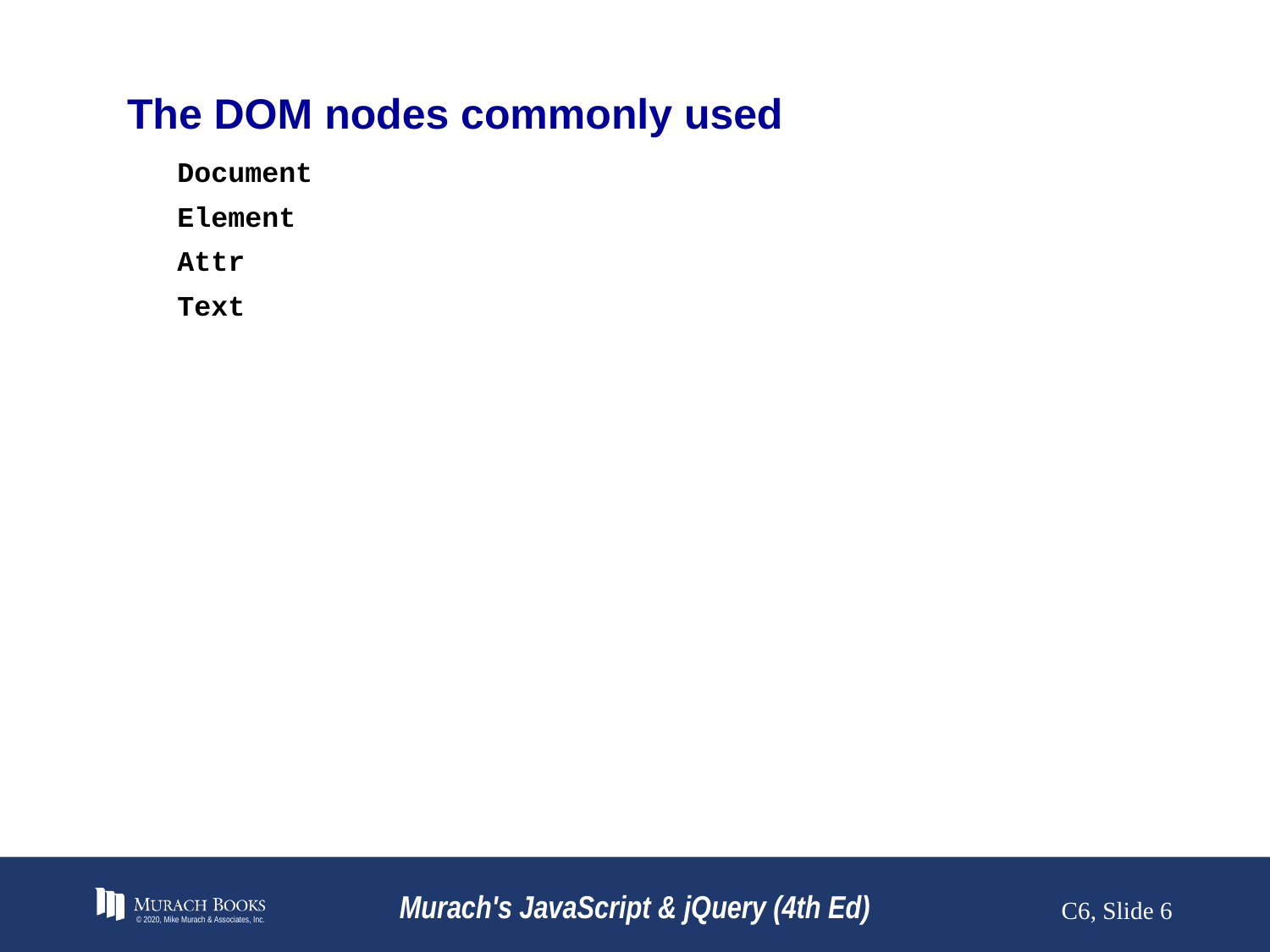

# The DOM nodes commonly used
Document
Element
Attr
Text

© 2020, Mike Murach & Associates, Inc.
Murach's JavaScript & jQuery (4th Ed)

C6, Slide 6